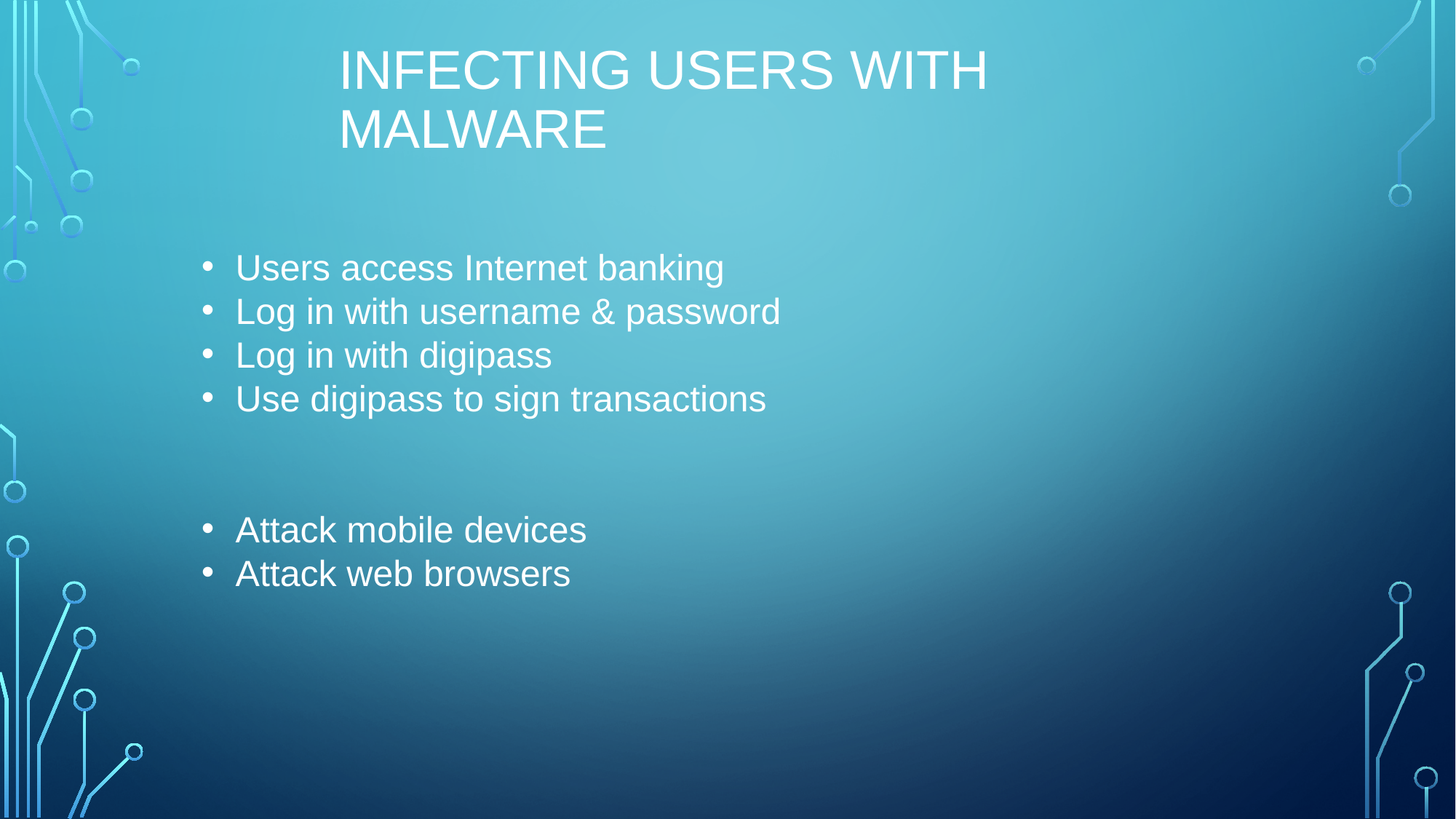

# Infecting users with malware
Users access Internet banking
Log in with username & password
Log in with digipass
Use digipass to sign transactions

Attack mobile devices
Attack web browsers